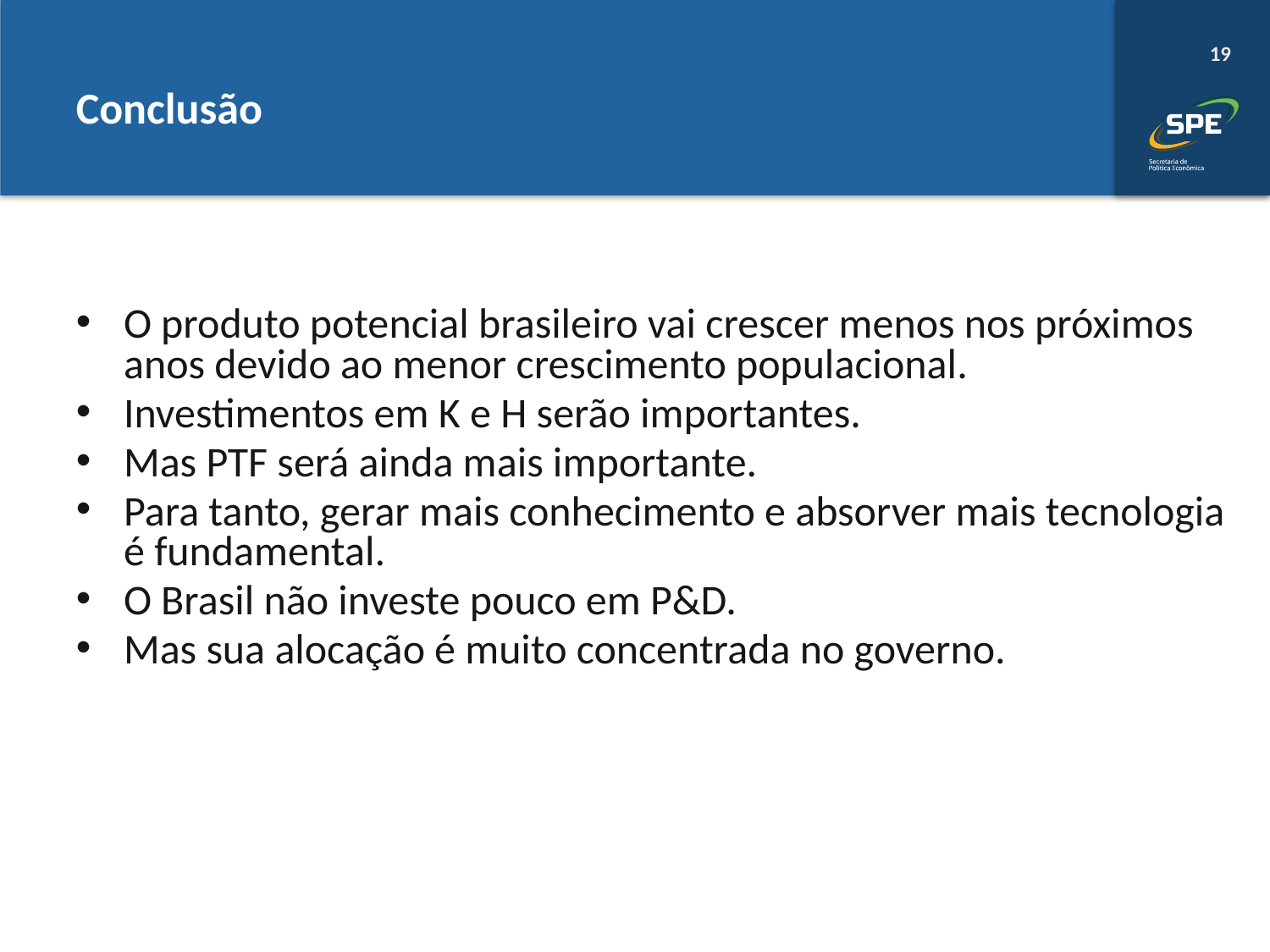

# Conclusão

O produto potencial brasileiro vai crescer menos nos próximos anos devido ao menor crescimento populacional.
Investimentos em K e H serão importantes.
Mas PTF será ainda mais importante.
Para tanto, gerar mais conhecimento e absorver mais tecnologia é fundamental.
O Brasil não investe pouco em P&D.
Mas sua alocação é muito concentrada no governo.